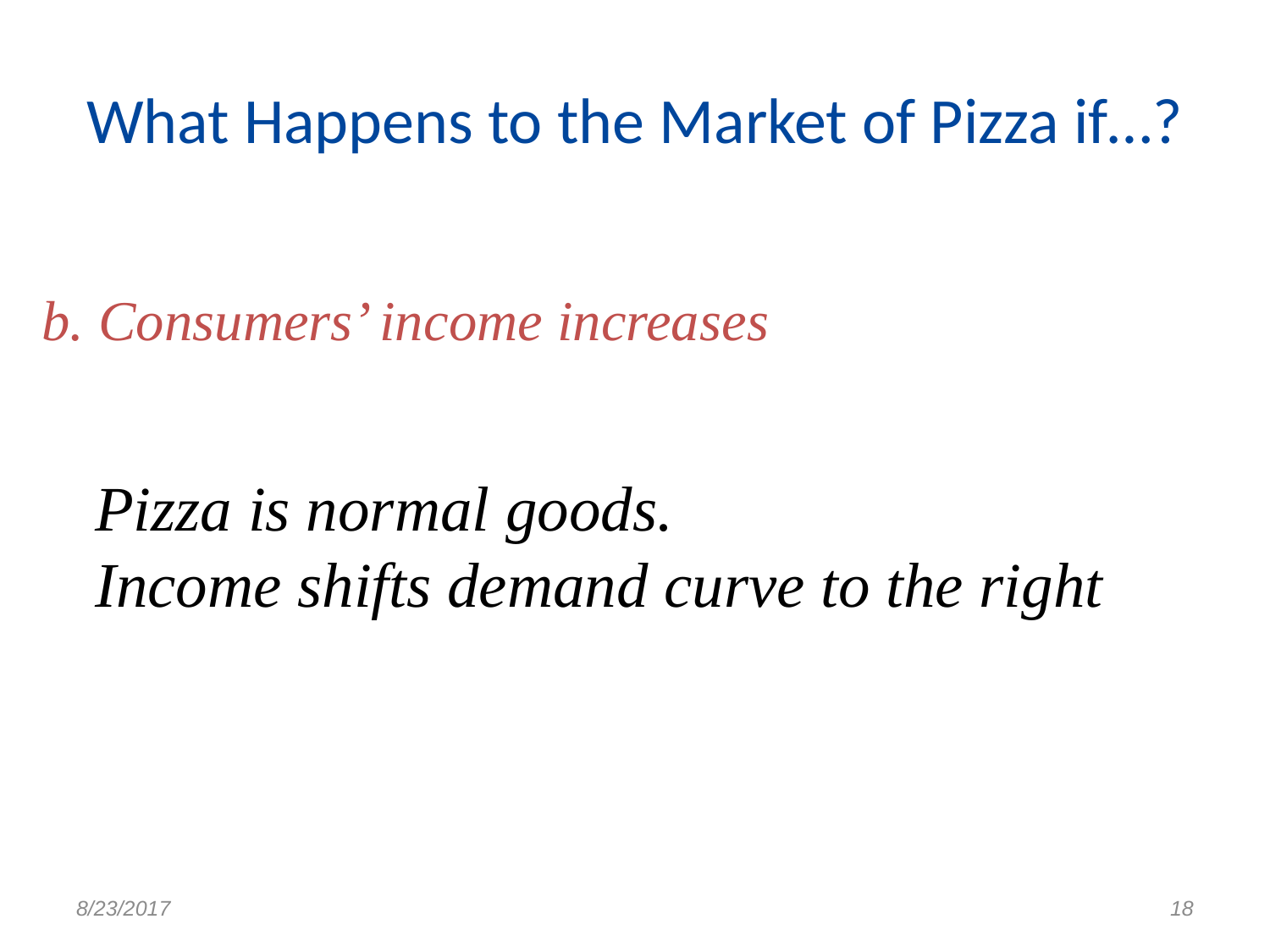

# What Happens to the Market of Pizza if…?
b. Consumers’ income increases
Pizza is normal goods.
Income shifts demand curve to the right
8/23/2017
18